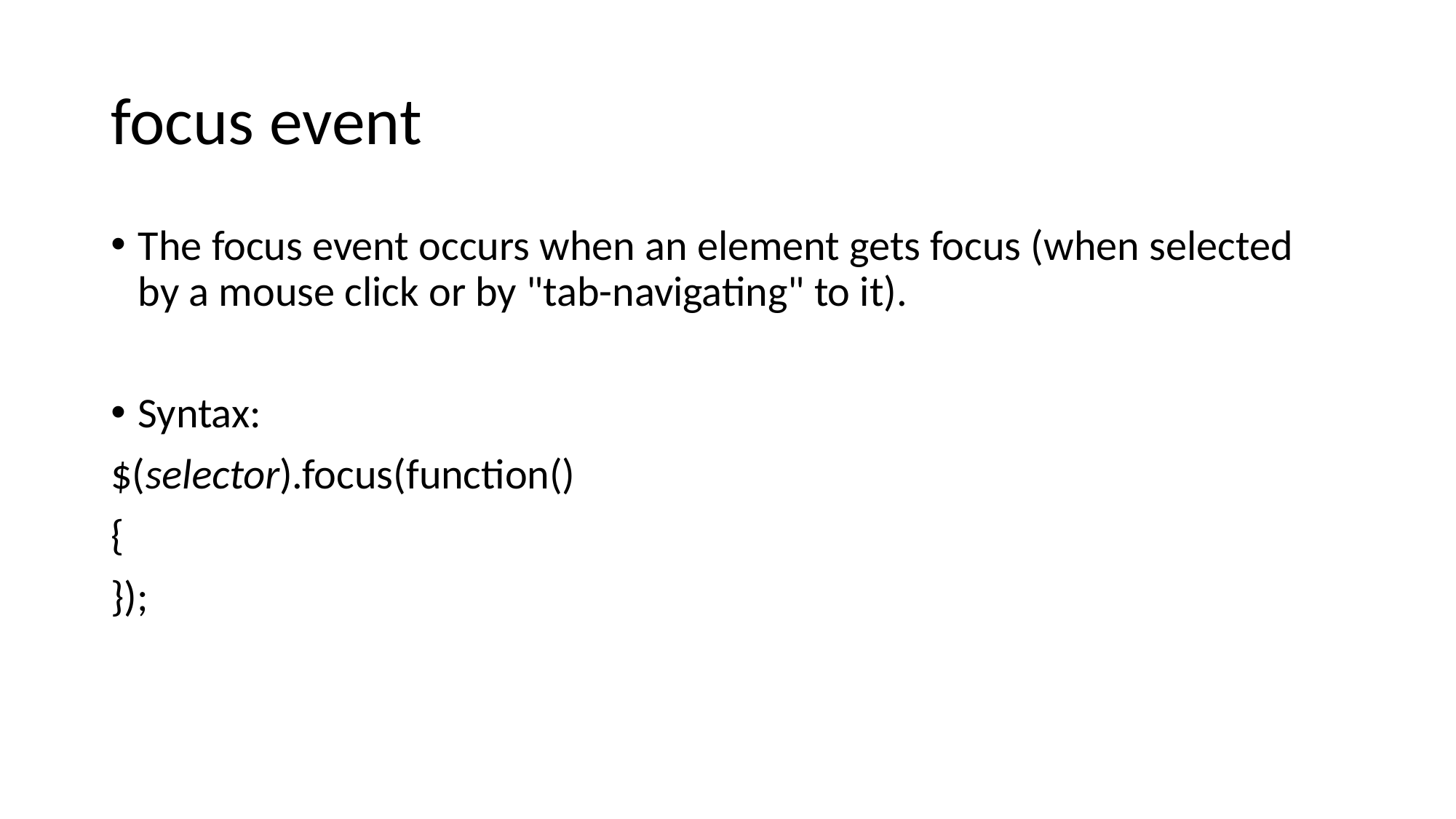

# focus event
The focus event occurs when an element gets focus (when selected by a mouse click or by "tab-navigating" to it).

Syntax:
$(selector).focus(function()
{
});